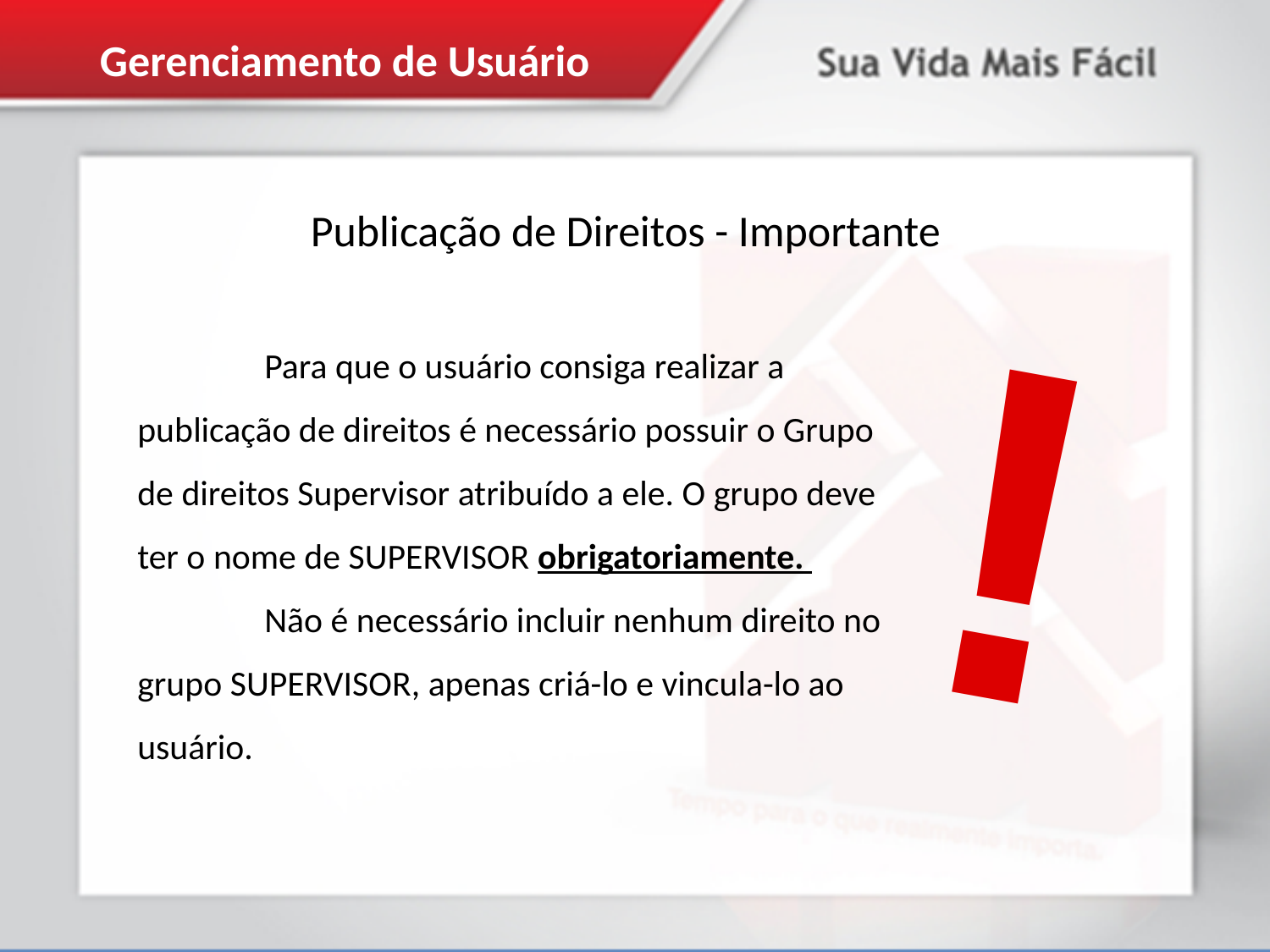

Gerenciamento de Usuário
Publicação de Direitos - Importante
!
	Para que o usuário consiga realizar a publicação de direitos é necessário possuir o Grupo de direitos Supervisor atribuído a ele. O grupo deve ter o nome de SUPERVISOR obrigatoriamente.
	Não é necessário incluir nenhum direito no grupo SUPERVISOR, apenas criá-lo e vincula-lo ao usuário.